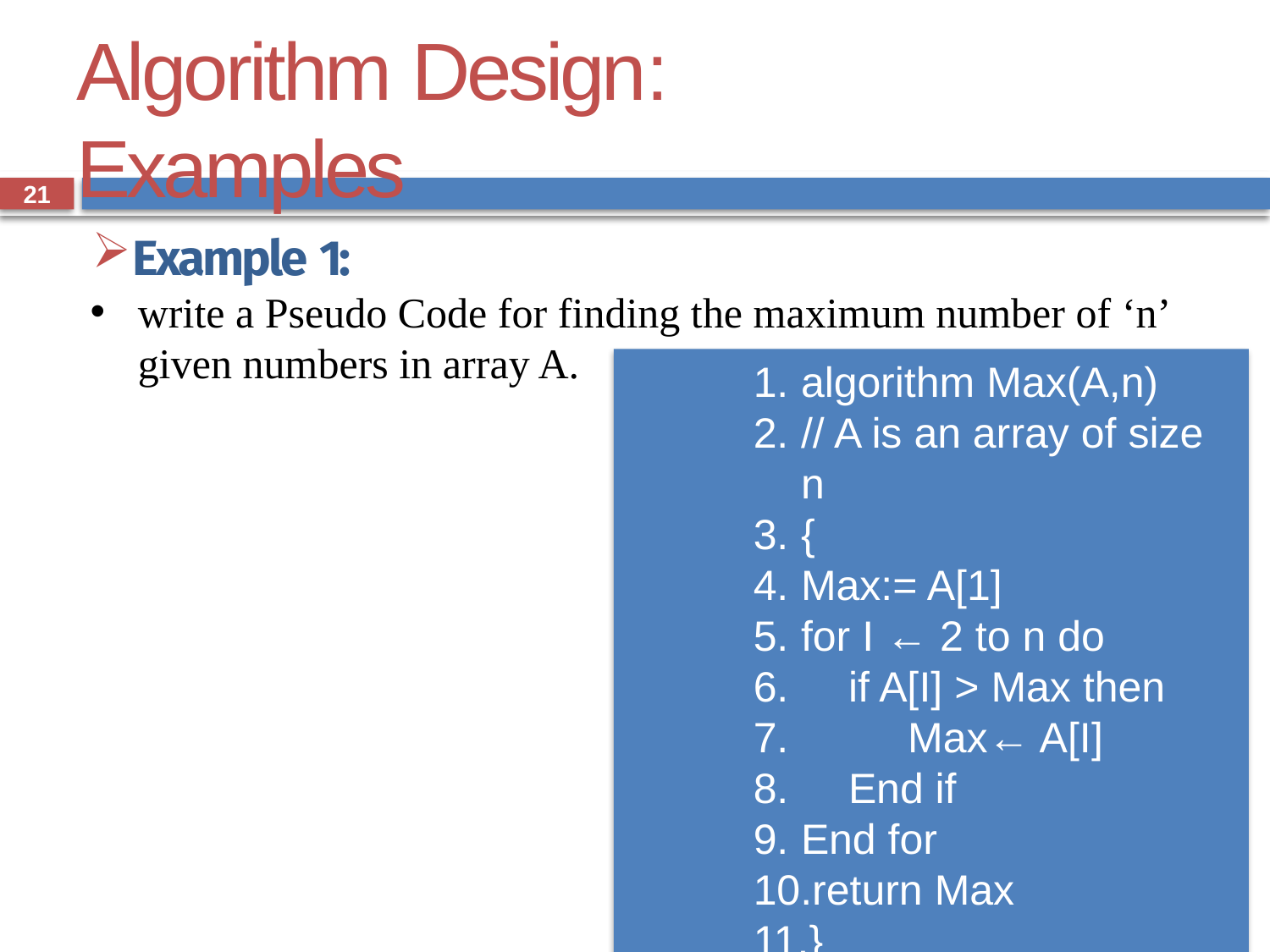

# Algorithm Design: Examples
21
Example 1:
write a Pseudo Code for finding the maximum number of ‘n’ given numbers in array A.

algorithm Max(A,n)
// A is an array of size n
{
Max:= A[1]
for I ← 2 to n do
    if A[I] > Max then
         Max← A[I]
    End if
End for
return Max
}